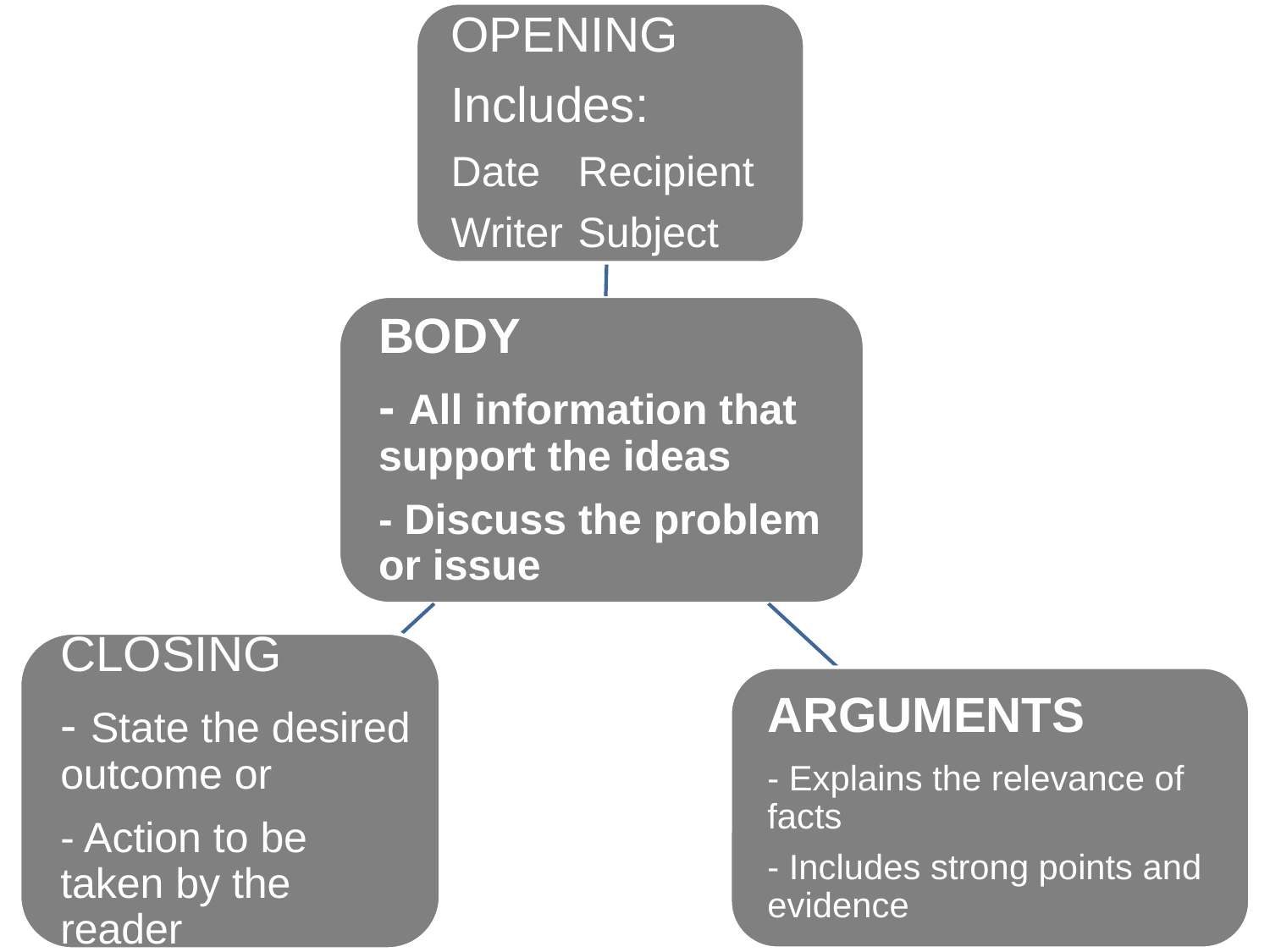

BODY
- All information that support the ideas
- Discuss the problem or issue
OPENING
Includes:
Date	Recipient
Writer	Subject
ARGUMENTS
- Explains the relevance of facts
- Includes strong points and evidence
CLOSING
- State the desired outcome or
- Action to be taken by the reader
#